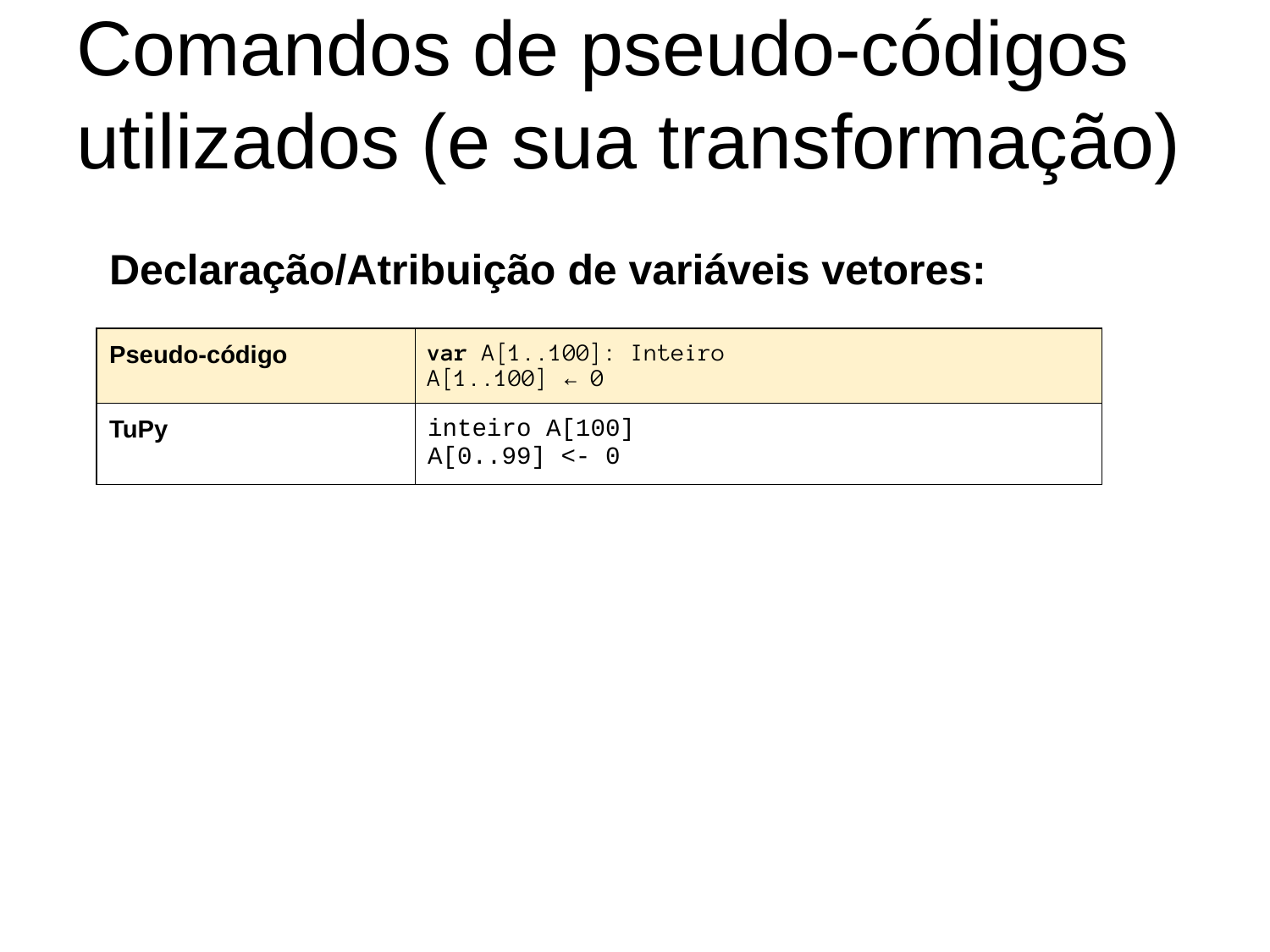

# Comandos de pseudo-códigos utilizados (e sua transformação)
Declaração/Atribuição de variáveis vetores:

| Pseudo-código | var A[1..100]: Inteiro A[1..100] ← 0 |
| --- | --- |
| TuPy | inteiro A[100] A[0..99] <- 0 |